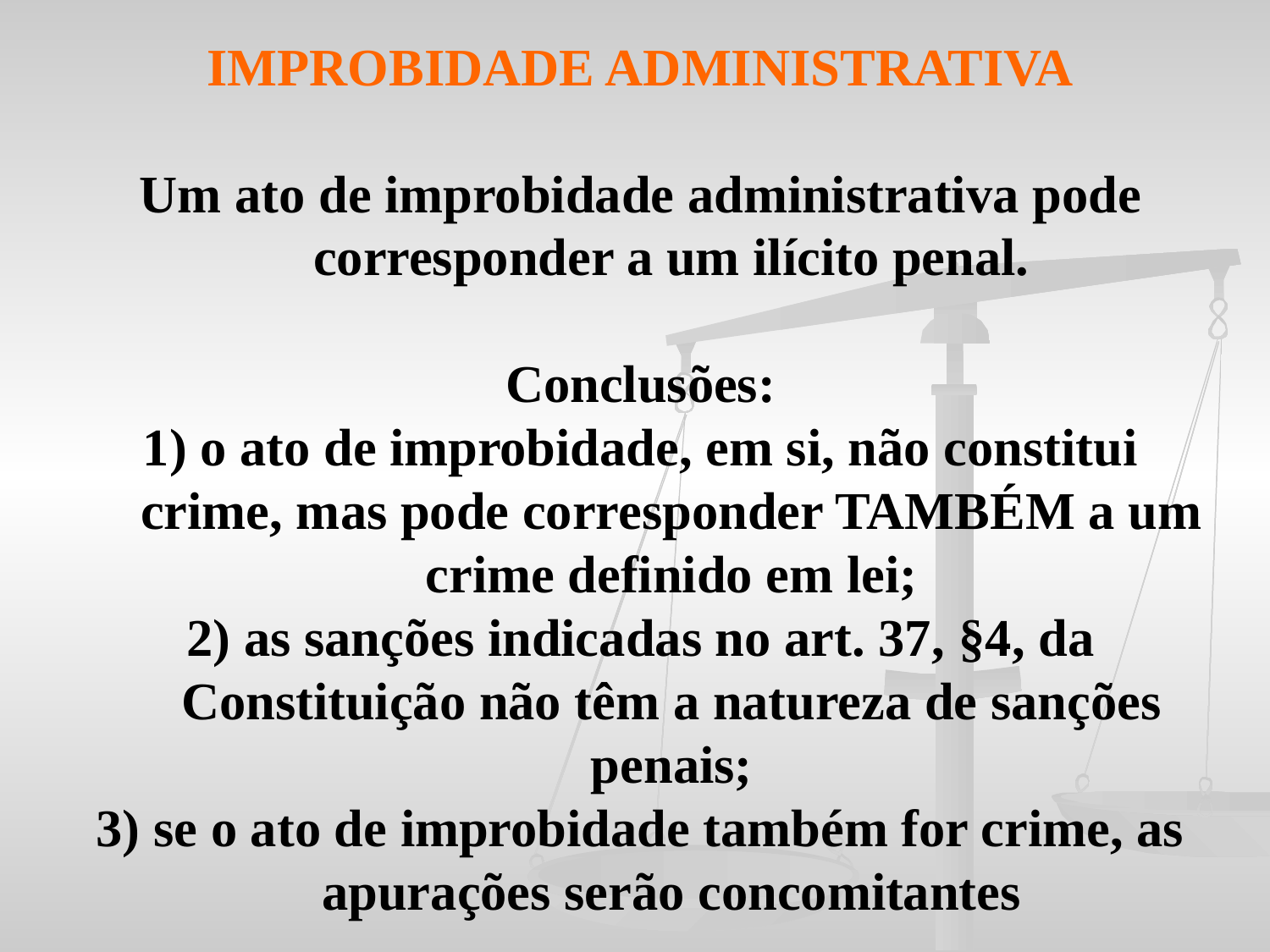

IMPROBIDADE ADMINISTRATIVA

Um ato de improbidade administrativa pode corresponder a um ilícito penal.

Conclusões:
1) o ato de improbidade, em si, não constitui crime, mas pode corresponder TAMBÉM a um crime definido em lei;
2) as sanções indicadas no art. 37, §4, da Constituição não têm a natureza de sanções penais;
3) se o ato de improbidade também for crime, as apurações serão concomitantes